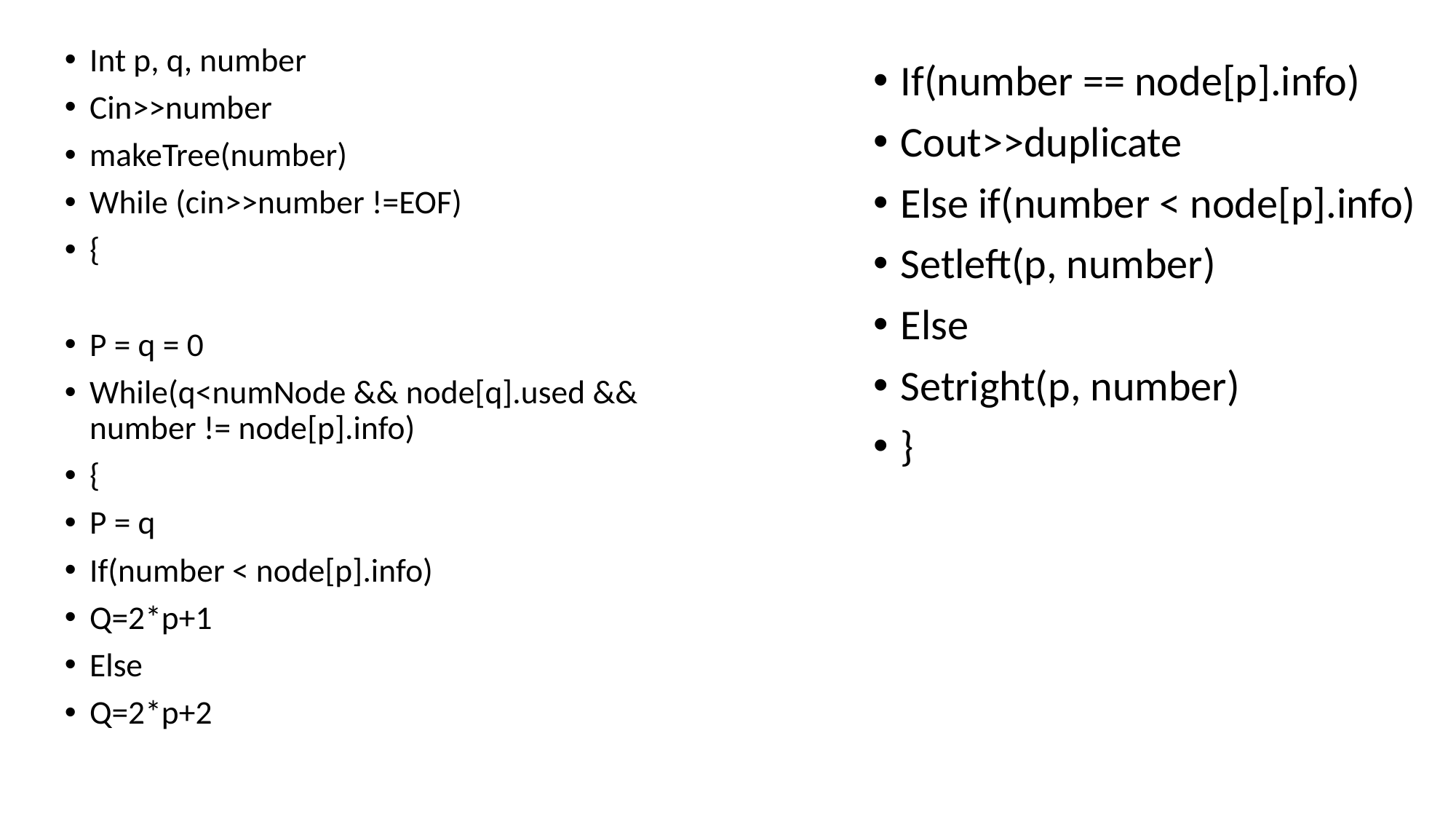

Int p, q, number
Cin>>number
makeTree(number)
While (cin>>number !=EOF)
{

P = q = 0
While(q<numNode && node[q].used && number != node[p].info)
{
P = q
If(number < node[p].info)
Q=2*p+1
Else
Q=2*p+2

If(number == node[p].info)
Cout>>duplicate
Else if(number < node[p].info)
Setleft(p, number)
Else
Setright(p, number)
}